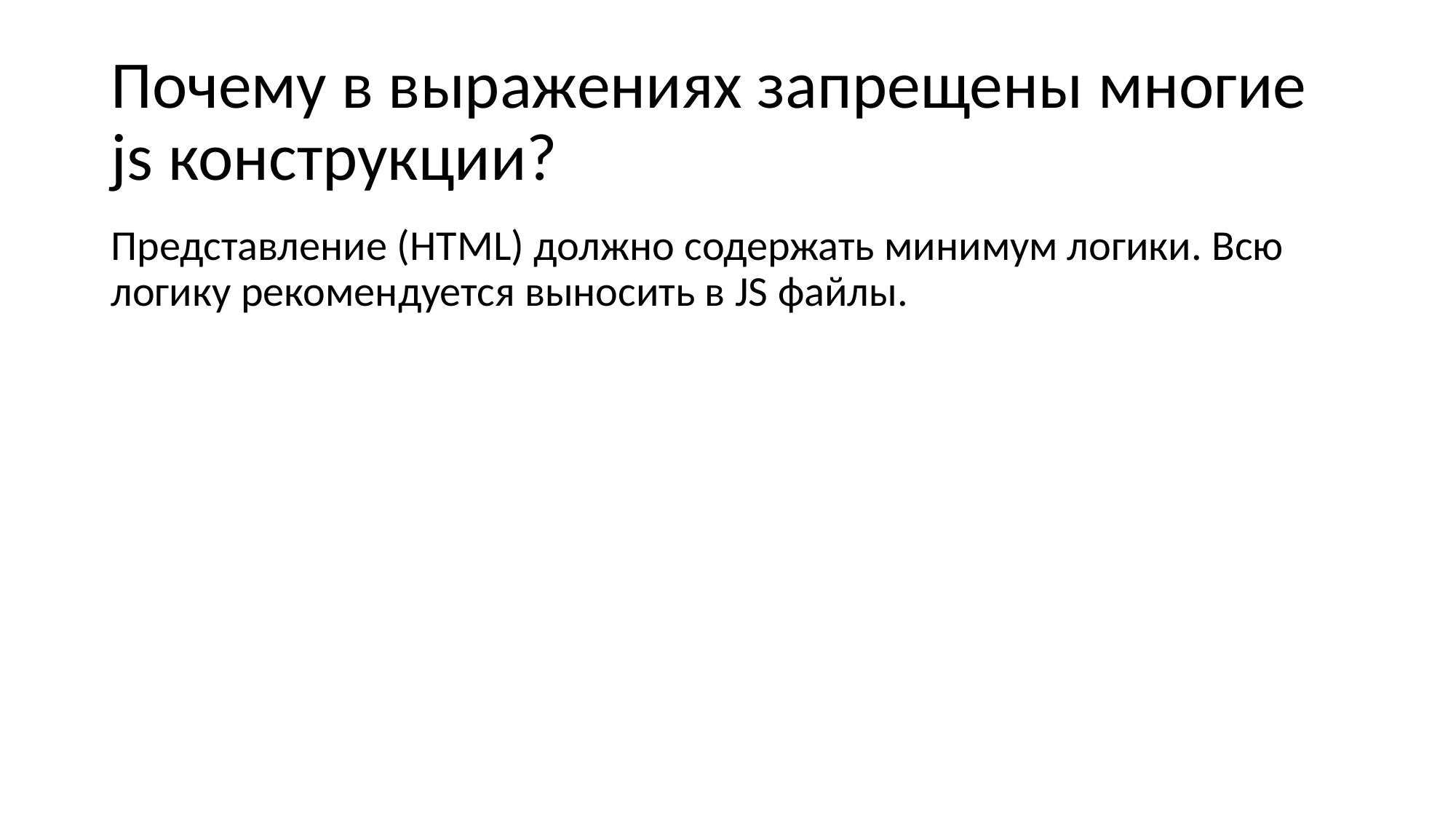

# Почему в выражениях запрещены многие js конструкции?
Представление (HTML) должно содержать минимум логики. Всю логику рекомендуется выносить в JS файлы.